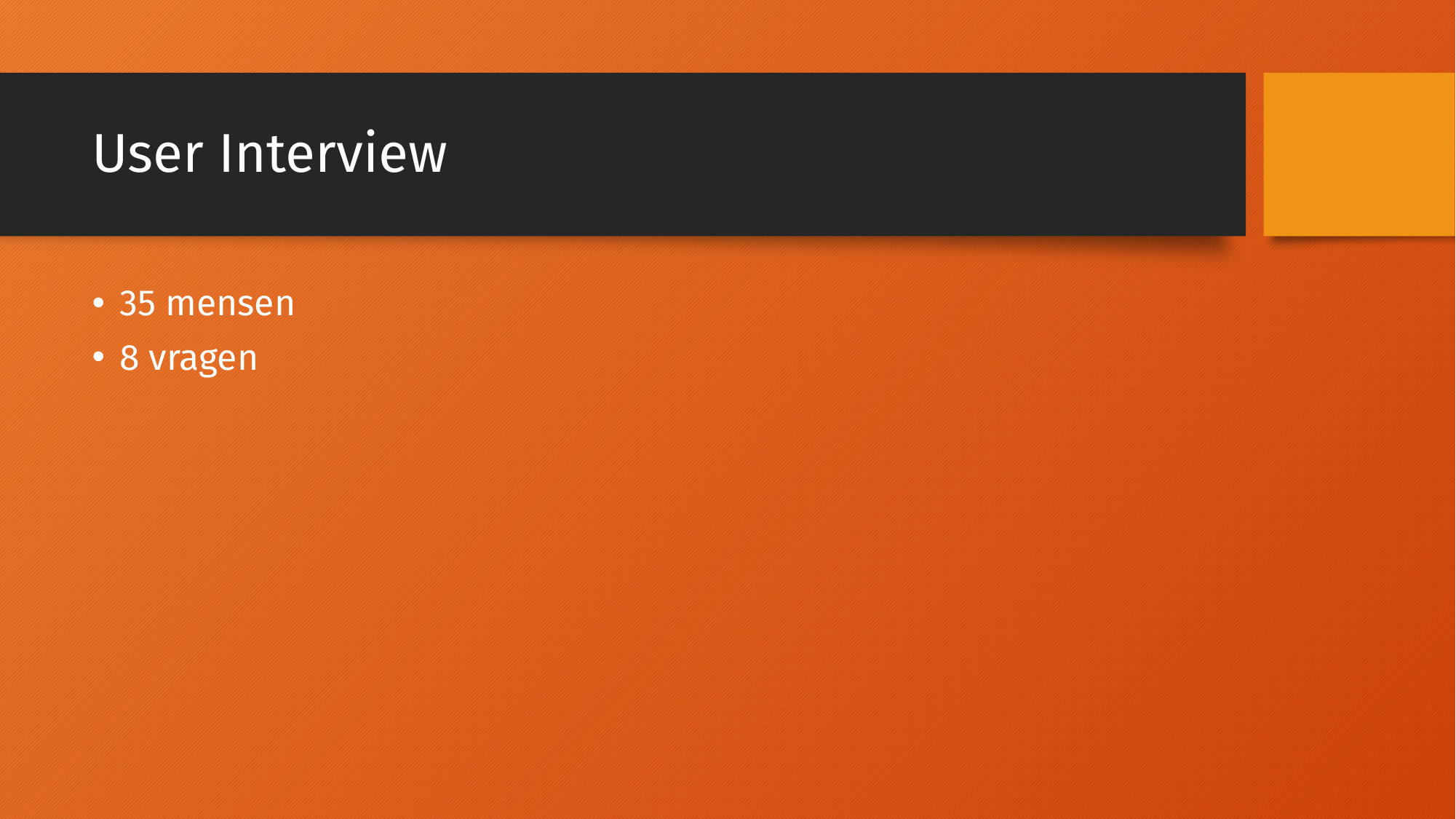

# User Interview
35 mensen
8 vragen